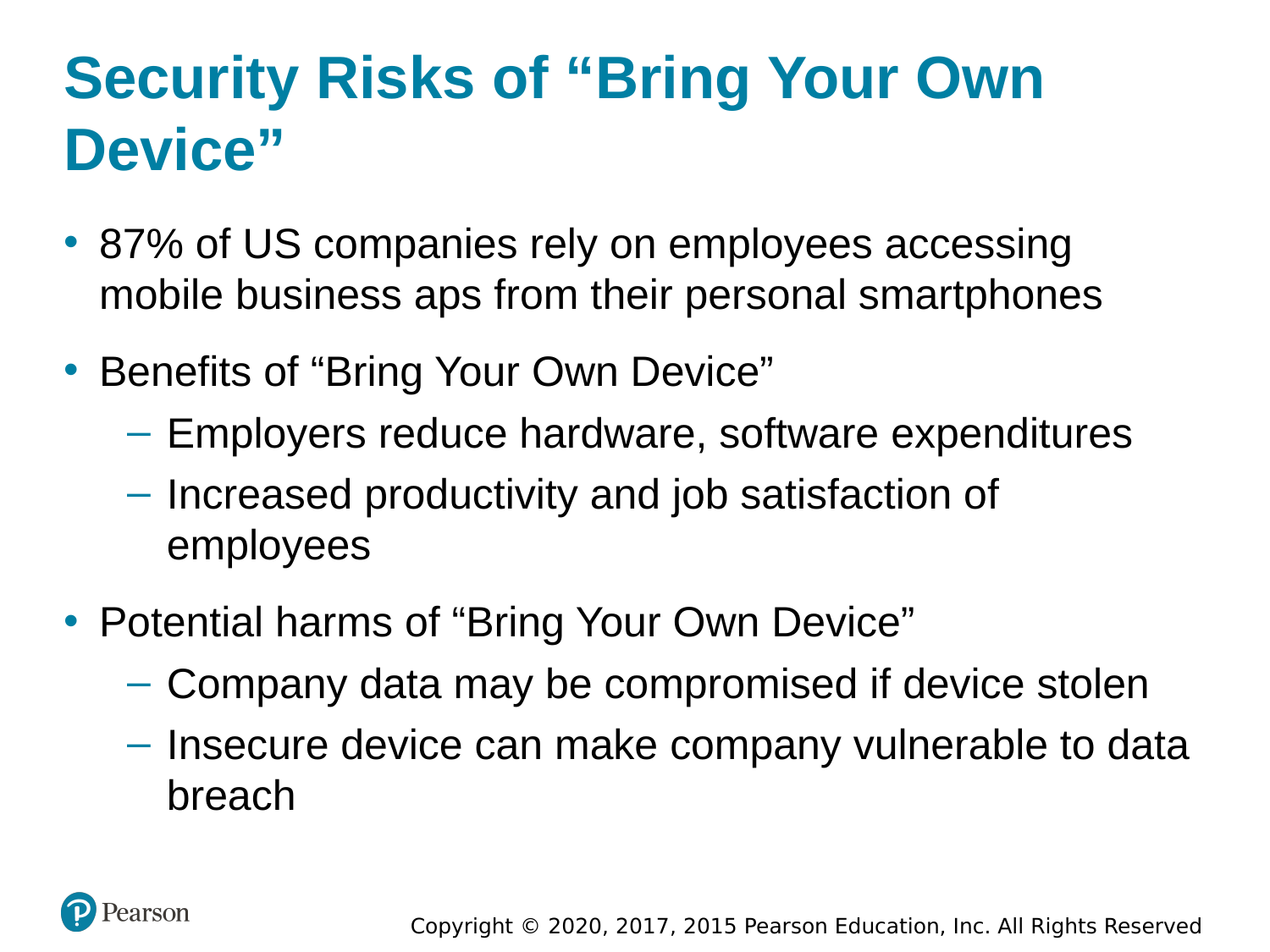

# Security Risks of “Bring Your Own Device”
87% of U S companies rely on employees accessing mobile business aps from their personal smartphones
Benefits of “Bring Your Own Device”
Employers reduce hardware, software expenditures
Increased productivity and job satisfaction of employees
Potential harms of “Bring Your Own Device”
Company data may be compromised if device stolen
Insecure device can make company vulnerable to data breach